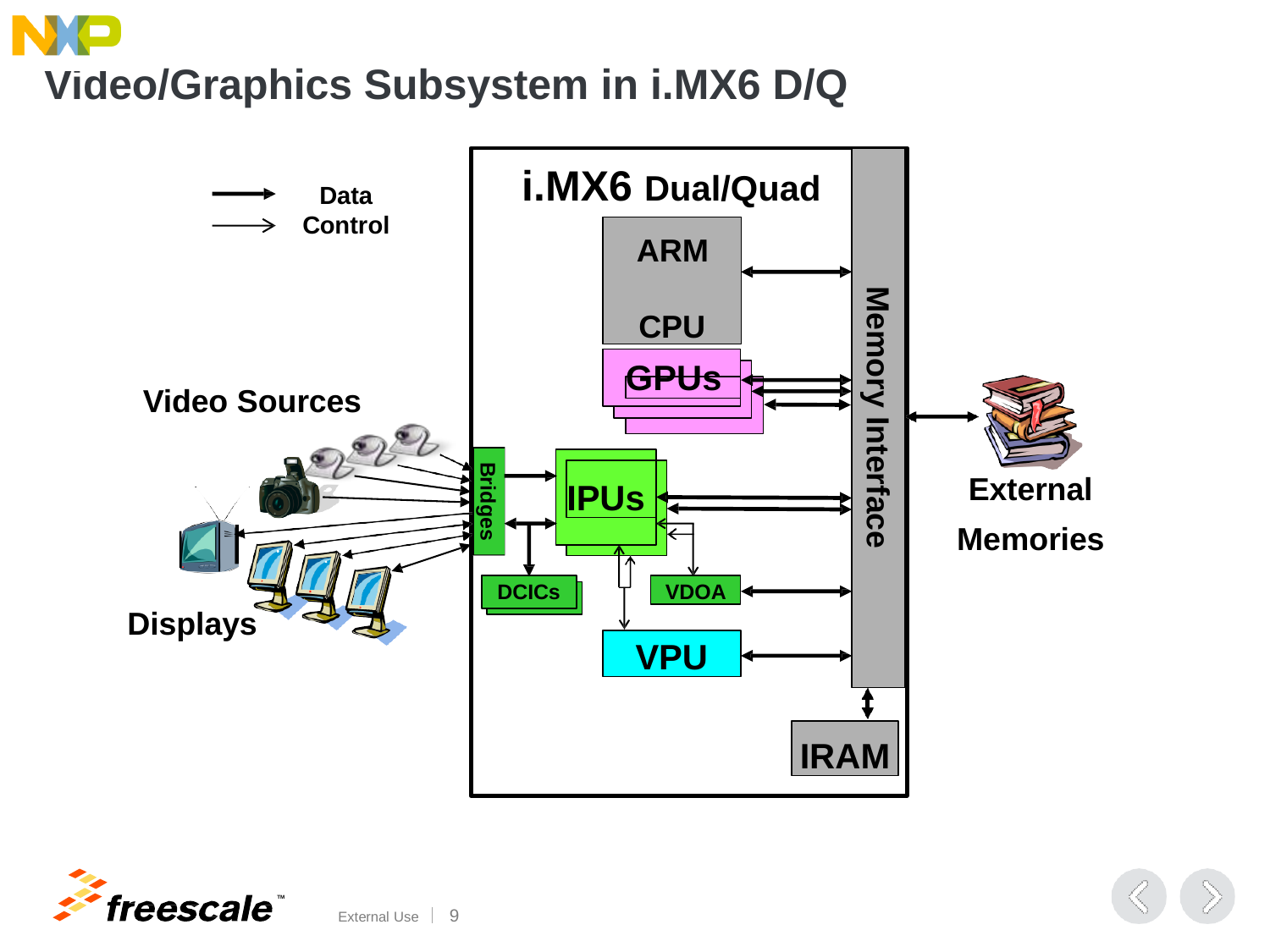

# Video/Graphics Subsystem in i.MX6 D/Q

i.MX6 Dual/Quad
Data  Control

ARM  CPU

Memory Interface

GPUs
Video Sources

External  Memories

IPUs
Bridges

VDOA
DCICs

Displays

VPU

IRAM
TM
External Use	9